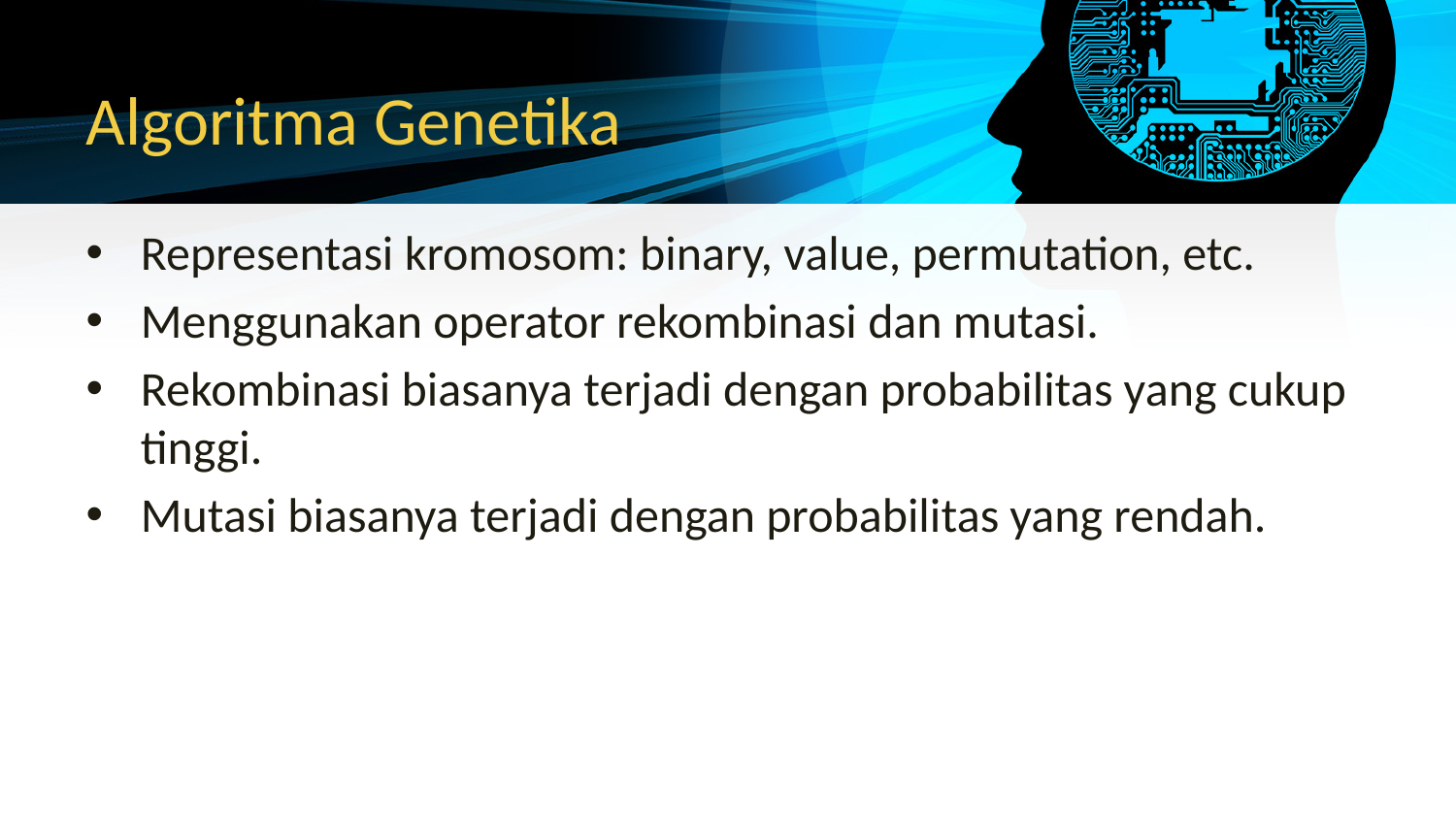

# Algoritma Genetika
Representasi kromosom: binary, value, permutation, etc.
Menggunakan operator rekombinasi dan mutasi.
Rekombinasi biasanya terjadi dengan probabilitas yang cukup tinggi.
Mutasi biasanya terjadi dengan probabilitas yang rendah.